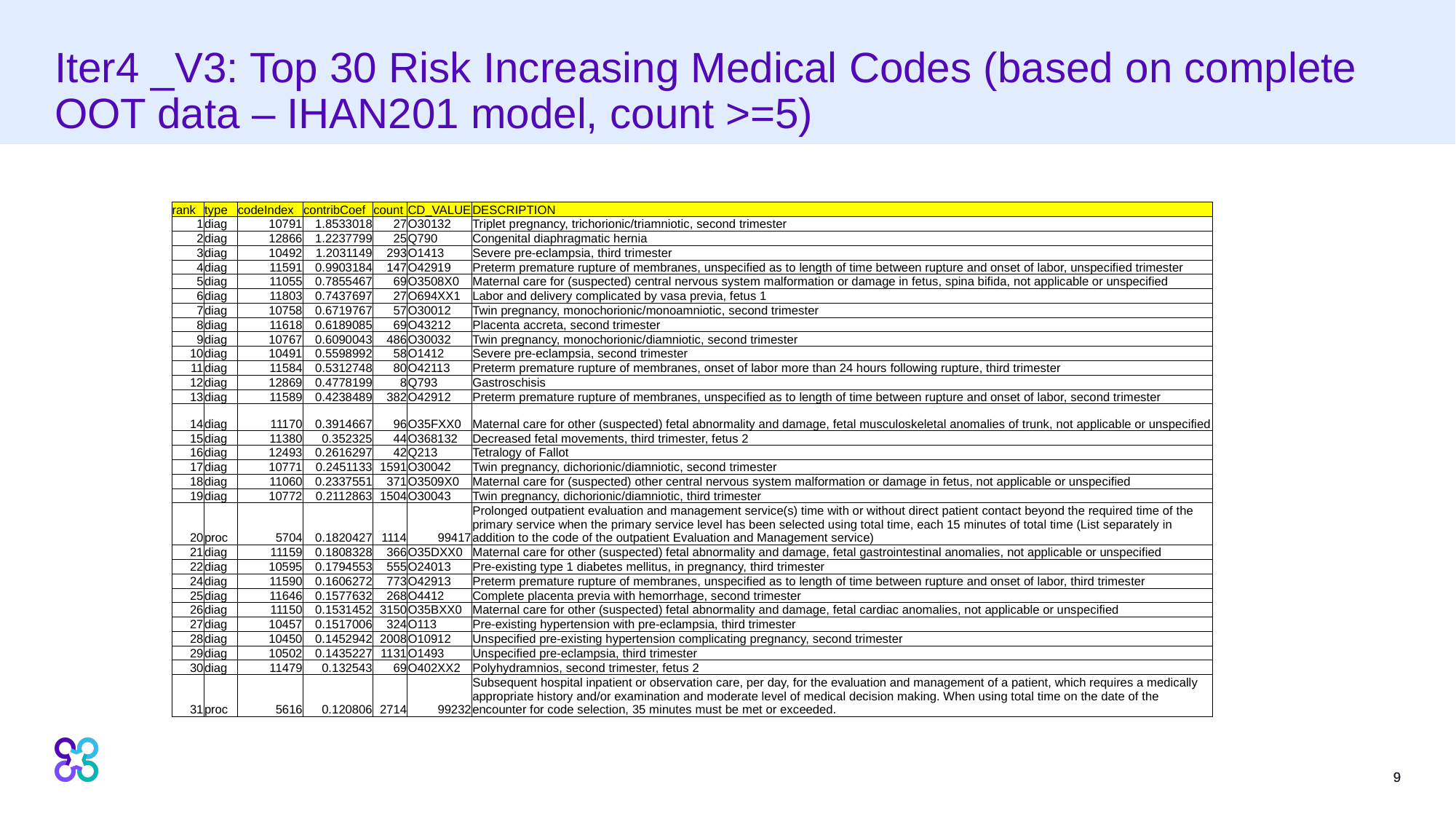

# Iter4 _V3: Top 30 Risk Increasing Medical Codes (based on complete OOT data – IHAN201 model, count >=5)
| rank | type | codeIndex | contribCoef | count | CD\_VALUE | DESCRIPTION |
| --- | --- | --- | --- | --- | --- | --- |
| 1 | diag | 10791 | 1.8533018 | 27 | O30132 | Triplet pregnancy, trichorionic/triamniotic, second trimester |
| 2 | diag | 12866 | 1.2237799 | 25 | Q790 | Congenital diaphragmatic hernia |
| 3 | diag | 10492 | 1.2031149 | 293 | O1413 | Severe pre-eclampsia, third trimester |
| 4 | diag | 11591 | 0.9903184 | 147 | O42919 | Preterm premature rupture of membranes, unspecified as to length of time between rupture and onset of labor, unspecified trimester |
| 5 | diag | 11055 | 0.7855467 | 69 | O3508X0 | Maternal care for (suspected) central nervous system malformation or damage in fetus, spina bifida, not applicable or unspecified |
| 6 | diag | 11803 | 0.7437697 | 27 | O694XX1 | Labor and delivery complicated by vasa previa, fetus 1 |
| 7 | diag | 10758 | 0.6719767 | 57 | O30012 | Twin pregnancy, monochorionic/monoamniotic, second trimester |
| 8 | diag | 11618 | 0.6189085 | 69 | O43212 | Placenta accreta, second trimester |
| 9 | diag | 10767 | 0.6090043 | 486 | O30032 | Twin pregnancy, monochorionic/diamniotic, second trimester |
| 10 | diag | 10491 | 0.5598992 | 58 | O1412 | Severe pre-eclampsia, second trimester |
| 11 | diag | 11584 | 0.5312748 | 80 | O42113 | Preterm premature rupture of membranes, onset of labor more than 24 hours following rupture, third trimester |
| 12 | diag | 12869 | 0.4778199 | 8 | Q793 | Gastroschisis |
| 13 | diag | 11589 | 0.4238489 | 382 | O42912 | Preterm premature rupture of membranes, unspecified as to length of time between rupture and onset of labor, second trimester |
| 14 | diag | 11170 | 0.3914667 | 96 | O35FXX0 | Maternal care for other (suspected) fetal abnormality and damage, fetal musculoskeletal anomalies of trunk, not applicable or unspecified |
| 15 | diag | 11380 | 0.352325 | 44 | O368132 | Decreased fetal movements, third trimester, fetus 2 |
| 16 | diag | 12493 | 0.2616297 | 42 | Q213 | Tetralogy of Fallot |
| 17 | diag | 10771 | 0.2451133 | 1591 | O30042 | Twin pregnancy, dichorionic/diamniotic, second trimester |
| 18 | diag | 11060 | 0.2337551 | 371 | O3509X0 | Maternal care for (suspected) other central nervous system malformation or damage in fetus, not applicable or unspecified |
| 19 | diag | 10772 | 0.2112863 | 1504 | O30043 | Twin pregnancy, dichorionic/diamniotic, third trimester |
| 20 | proc | 5704 | 0.1820427 | 1114 | 99417 | Prolonged outpatient evaluation and management service(s) time with or without direct patient contact beyond the required time of the primary service when the primary service level has been selected using total time, each 15 minutes of total time (List separately in addition to the code of the outpatient Evaluation and Management service) |
| 21 | diag | 11159 | 0.1808328 | 366 | O35DXX0 | Maternal care for other (suspected) fetal abnormality and damage, fetal gastrointestinal anomalies, not applicable or unspecified |
| 22 | diag | 10595 | 0.1794553 | 555 | O24013 | Pre-existing type 1 diabetes mellitus, in pregnancy, third trimester |
| 24 | diag | 11590 | 0.1606272 | 773 | O42913 | Preterm premature rupture of membranes, unspecified as to length of time between rupture and onset of labor, third trimester |
| 25 | diag | 11646 | 0.1577632 | 268 | O4412 | Complete placenta previa with hemorrhage, second trimester |
| 26 | diag | 11150 | 0.1531452 | 3150 | O35BXX0 | Maternal care for other (suspected) fetal abnormality and damage, fetal cardiac anomalies, not applicable or unspecified |
| 27 | diag | 10457 | 0.1517006 | 324 | O113 | Pre-existing hypertension with pre-eclampsia, third trimester |
| 28 | diag | 10450 | 0.1452942 | 2008 | O10912 | Unspecified pre-existing hypertension complicating pregnancy, second trimester |
| 29 | diag | 10502 | 0.1435227 | 1131 | O1493 | Unspecified pre-eclampsia, third trimester |
| 30 | diag | 11479 | 0.132543 | 69 | O402XX2 | Polyhydramnios, second trimester, fetus 2 |
| 31 | proc | 5616 | 0.120806 | 2714 | 99232 | Subsequent hospital inpatient or observation care, per day, for the evaluation and management of a patient, which requires a medically appropriate history and/or examination and moderate level of medical decision making. When using total time on the date of the encounter for code selection, 35 minutes must be met or exceeded. |